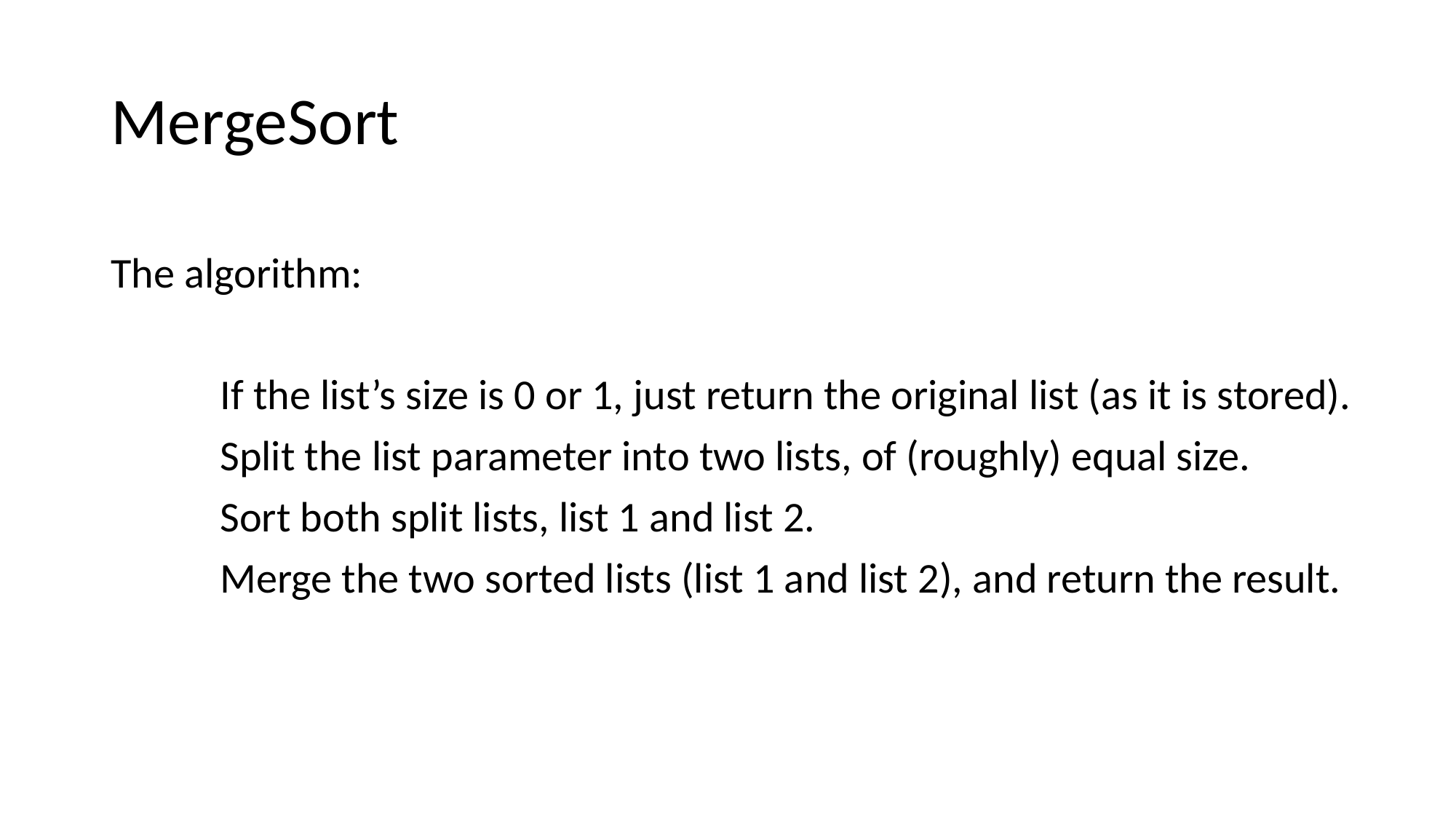

# MergeSort
The algorithm:

	If the list’s size is 0 or 1, just return the original list (as it is stored).
	Split the list parameter into two lists, of (roughly) equal size.
	Sort both split lists, list 1 and list 2.
	Merge the two sorted lists (list 1 and list 2), and return the result.